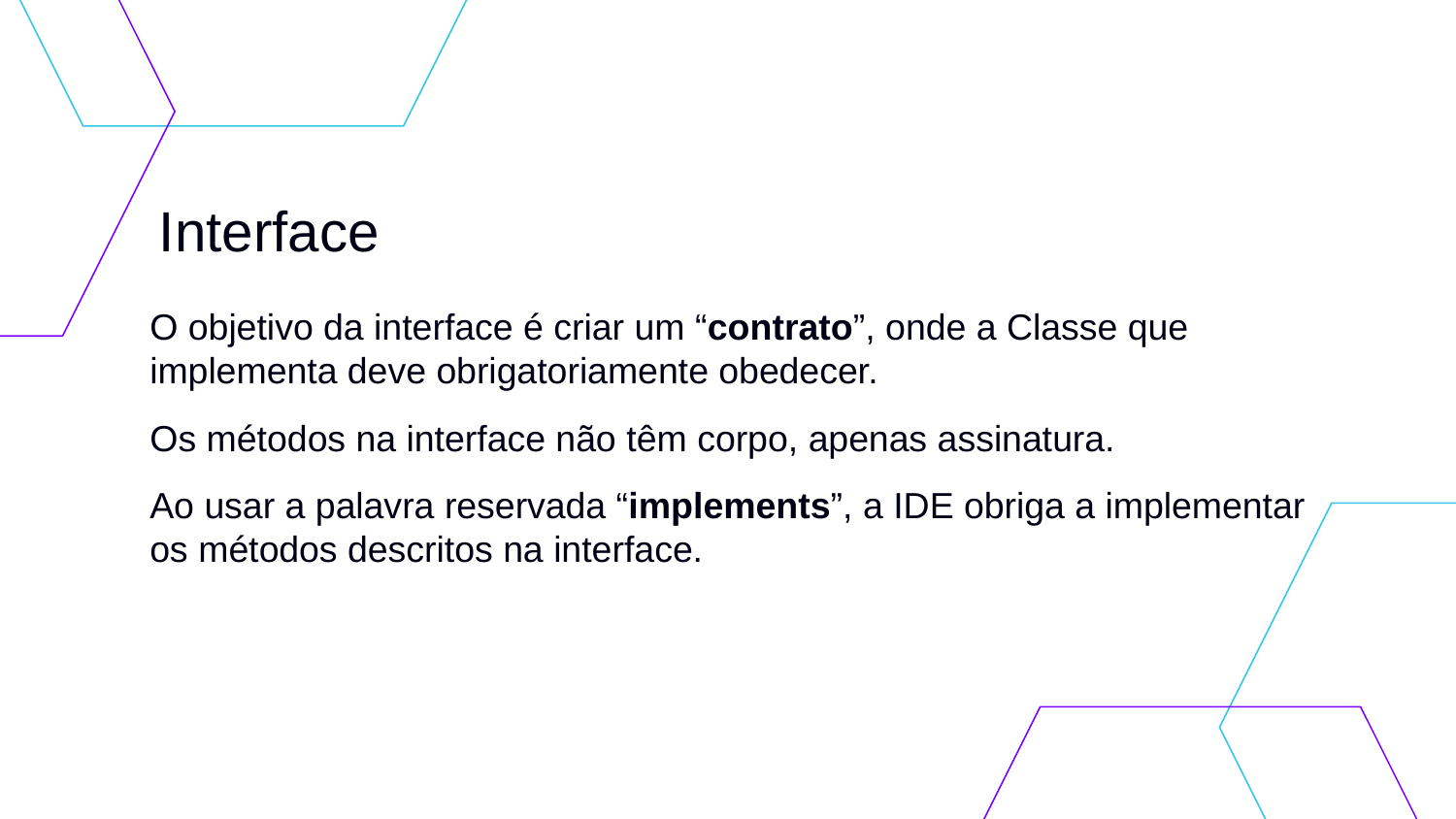

# Interface
O objetivo da interface é criar um “contrato”, onde a Classe que implementa deve obrigatoriamente obedecer.
Os métodos na interface não têm corpo, apenas assinatura.
Ao usar a palavra reservada “implements”, a IDE obriga a implementar os métodos descritos na interface.